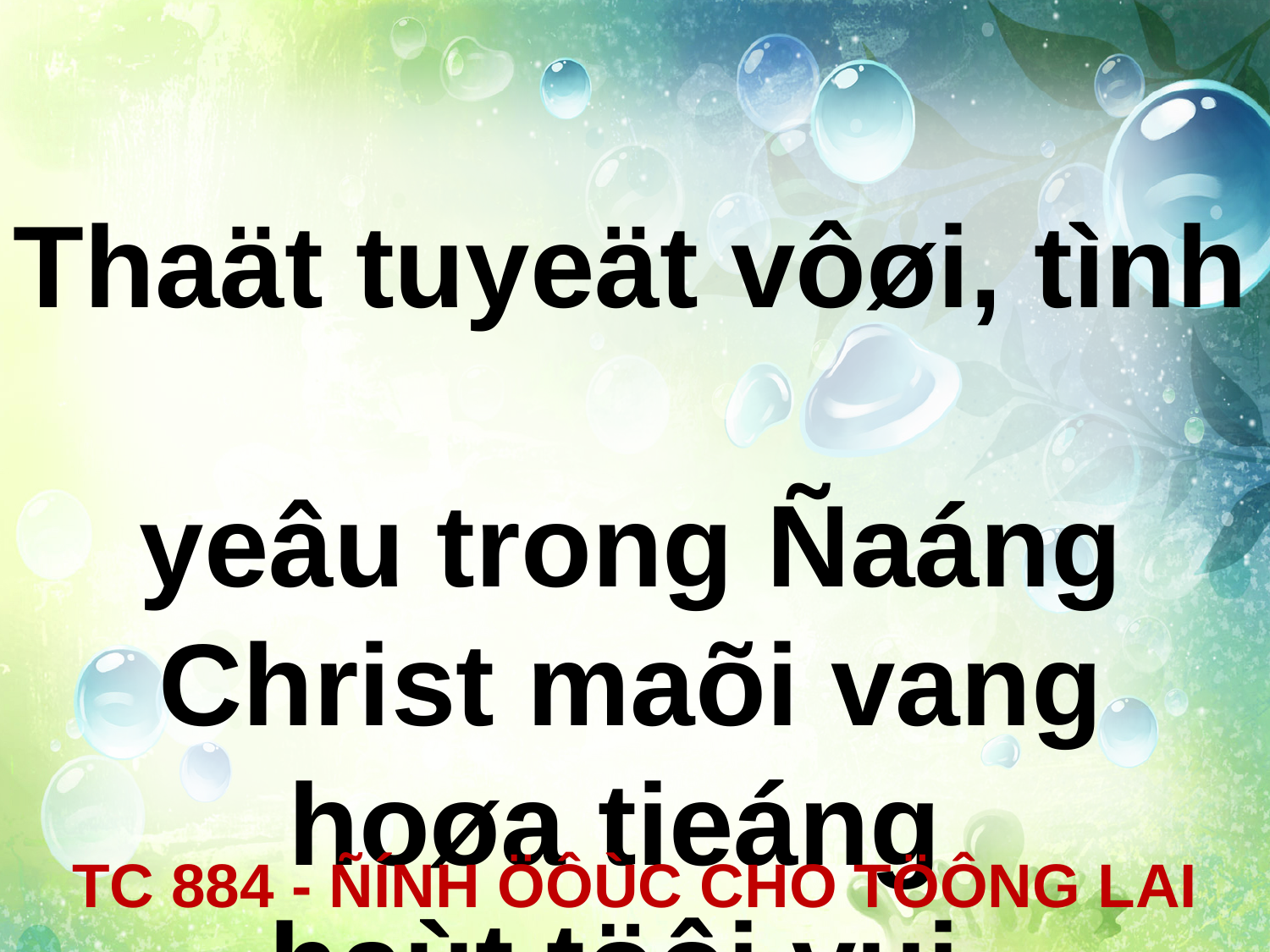

Thaät tuyeät vôøi, tình
yeâu trong Ñaáng Christ maõi vang hoøa tieáng
haùt töôi vui.
TC 884 - ÑÍNH ÖÔÙC CHO TÖÔNG LAI